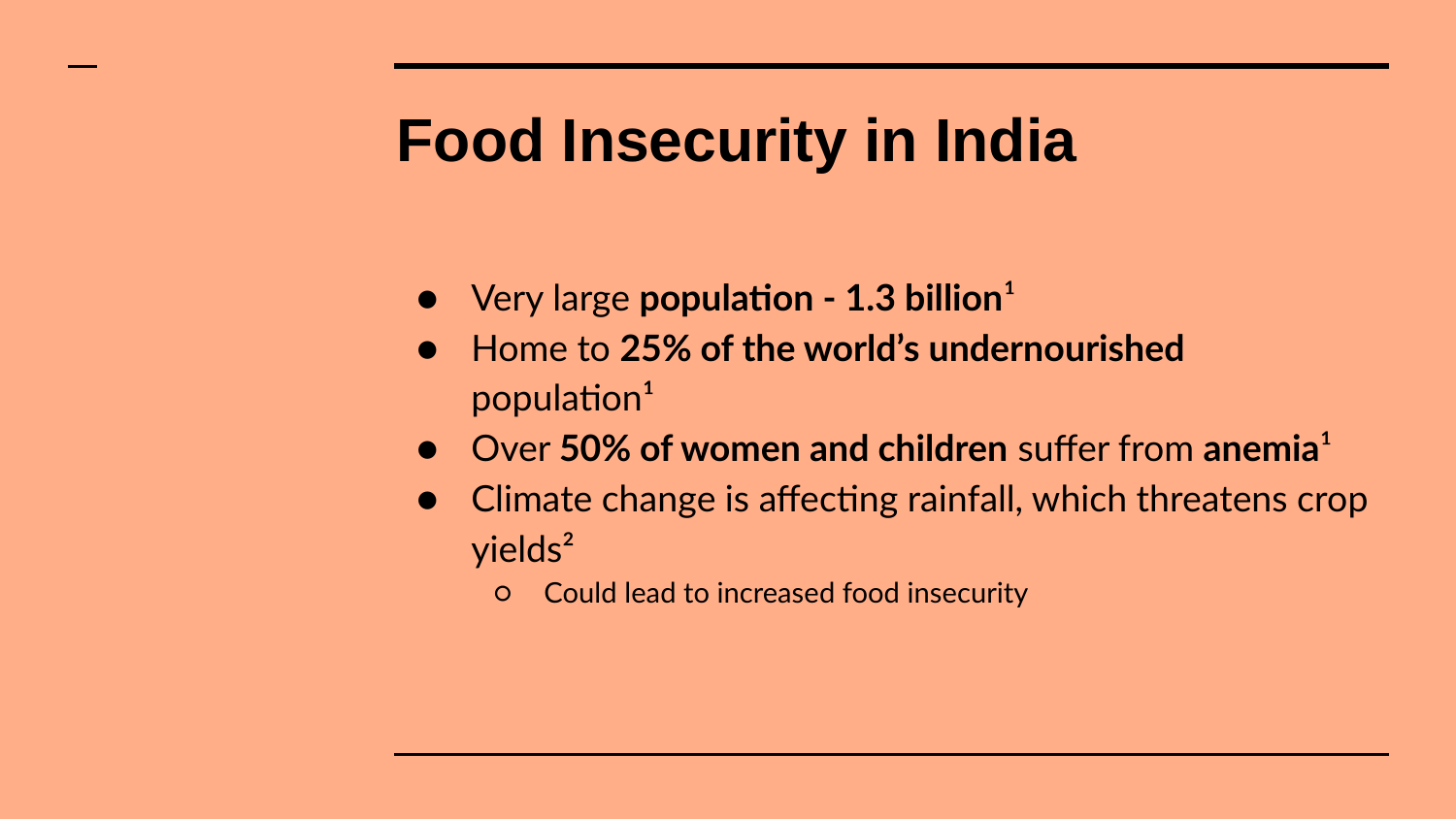

# Food Insecurity in India
Very large population - 1.3 billion¹
Home to 25% of the world’s undernourished population¹
Over 50% of women and children suffer from anemia¹
Climate change is affecting rainfall, which threatens crop yields²
Could lead to increased food insecurity